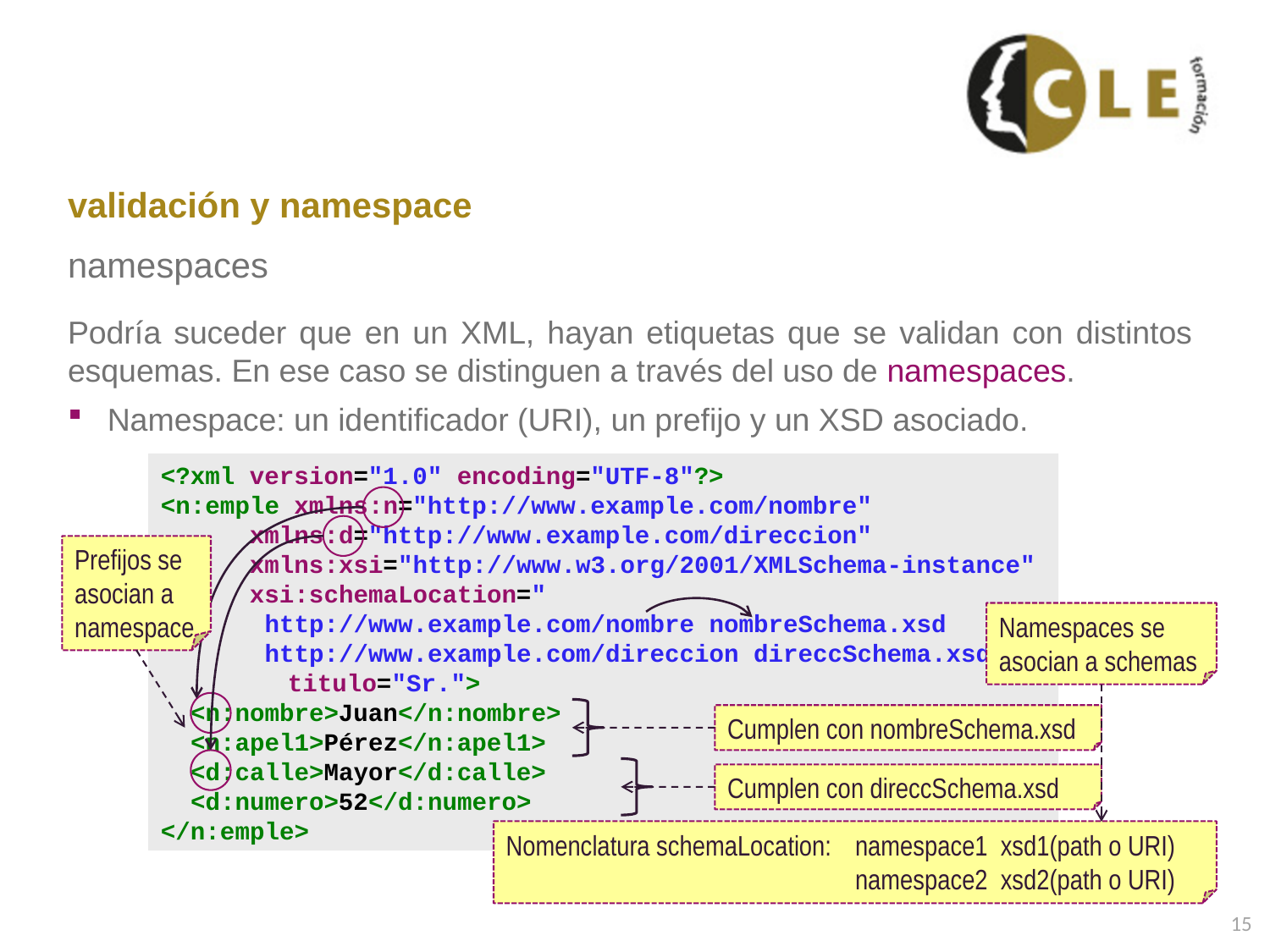

# validación y namespace
namespaces
Podría suceder que en un XML, hayan etiquetas que se validan con distintos esquemas. En ese caso se distinguen a través del uso de namespaces.
Namespace: un identificador (URI), un prefijo y un XSD asociado.
<?xml version="1.0" encoding="UTF-8"?>
<n:emple xmlns:n="http://www.example.com/nombre"
      xmlns:d="http://www.example.com/direccion"
      xmlns:xsi="http://www.w3.org/2001/XMLSchema-instance"
      xsi:schemaLocation="
       http://www.example.com/nombre nombreSchema.xsd
       http://www.example.com/direccion direccSchema.xsd"
	titulo="Sr.">
  <n:nombre>Juan</n:nombre>
  <n:apel1>Pérez</n:apel1>
  <d:calle>Mayor</d:calle>
  <d:numero>52</d:numero>
</n:emple>

Prefijos se asocian a namespace

Namespaces se asocian a schemas

Cumplen con nombreSchema.xsd

Cumplen con direccSchema.xsd
Nomenclatura schemaLocation:

namespace1  xsd1(path o URI)
namespace2  xsd2(path o URI)
15